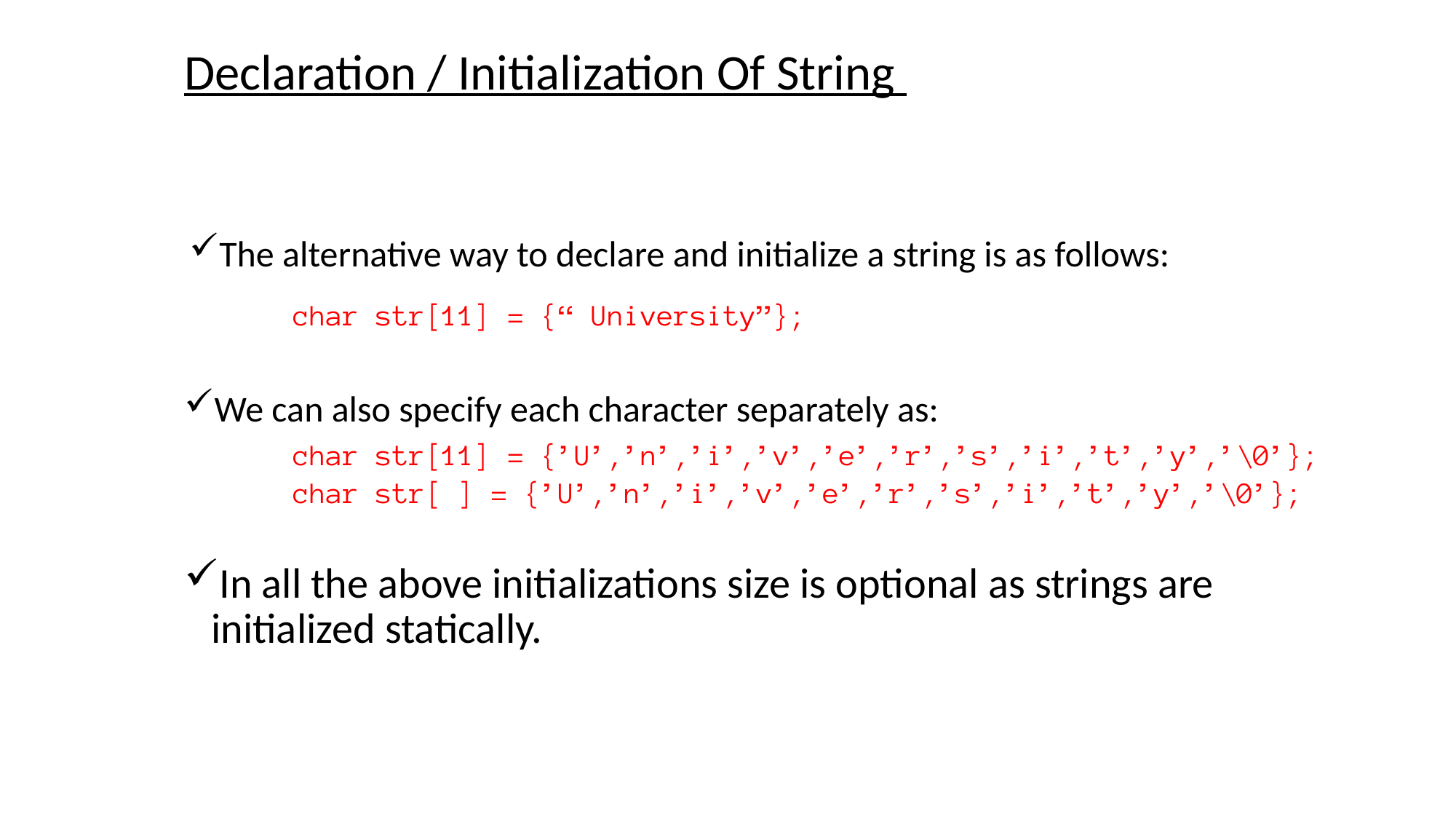

# Declaration / Initialization Of String
The alternative way to declare and initialize a string is as follows:
	char str[11] = {“ University”};

We can also specify each character separately as:
	char str[11] = {’U’,’n’,’i’,’v’,’e’,’r’,’s’,’i’,’t’,’y’,’\0’};
	char str[ ] = {’U’,’n’,’i’,’v’,’e’,’r’,’s’,’i’,’t’,’y’,’\0’};

In all the above initializations size is optional as strings are initialized statically.